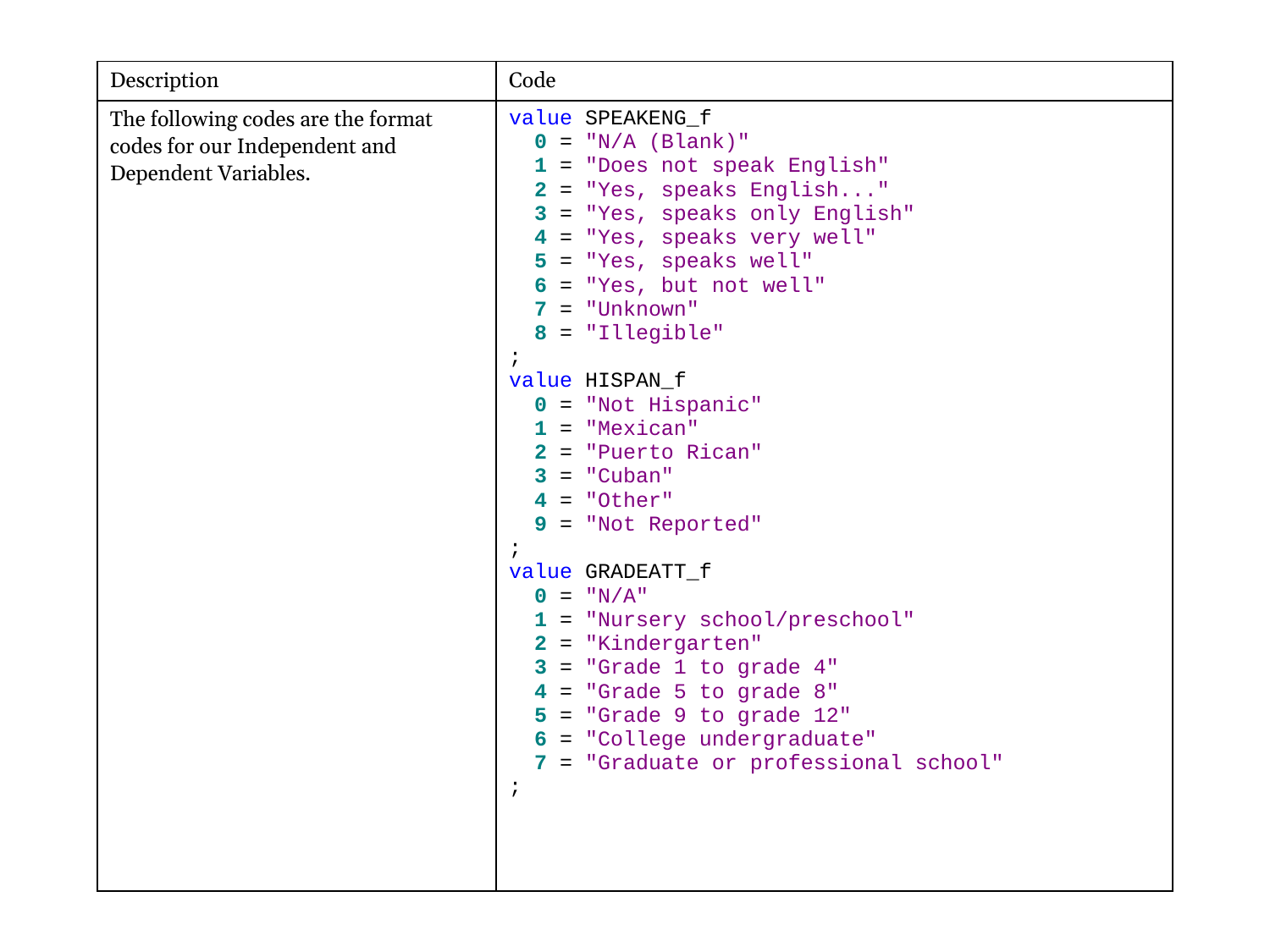

| Description | Code |
| --- | --- |
| The following codes are the format codes for our Independent and Dependent Variables. | value SPEAKENG\_f 0 = "N/A (Blank)" 1 = "Does not speak English" 2 = "Yes, speaks English..." 3 = "Yes, speaks only English" 4 = "Yes, speaks very well" 5 = "Yes, speaks well" 6 = "Yes, but not well" 7 = "Unknown" 8 = "Illegible" ; value HISPAN\_f 0 = "Not Hispanic" 1 = "Mexican" 2 = "Puerto Rican" 3 = "Cuban" 4 = "Other" 9 = "Not Reported" ; value GRADEATT\_f 0 = "N/A" 1 = "Nursery school/preschool" 2 = "Kindergarten" 3 = "Grade 1 to grade 4" 4 = "Grade 5 to grade 8" 5 = "Grade 9 to grade 12" 6 = "College undergraduate" 7 = "Graduate or professional school" ; |